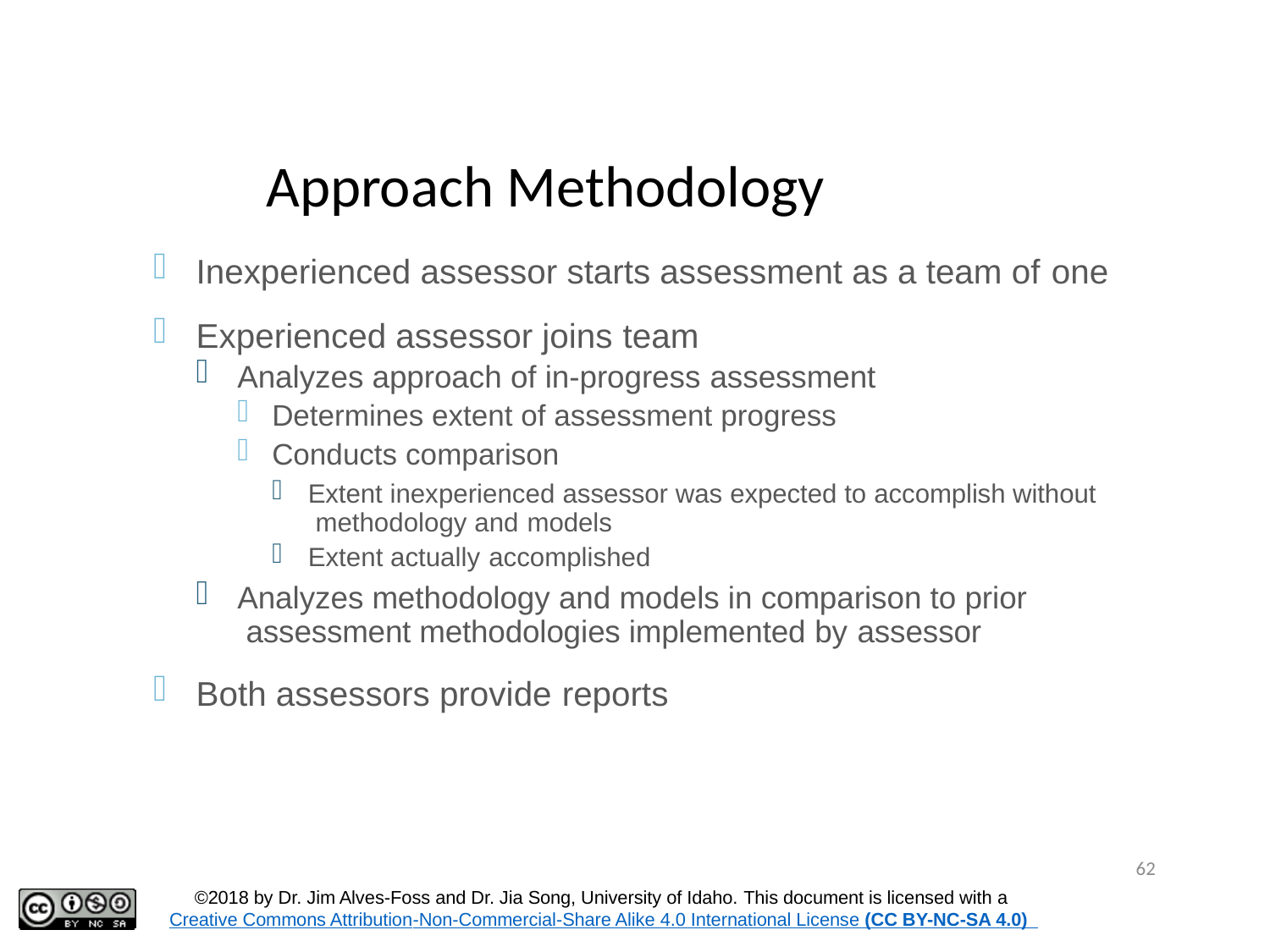

# Approach Methodology
Inexperienced assessor starts assessment as a team of one
Experienced assessor joins team
Analyzes approach of in-progress assessment
Determines extent of assessment progress
Conducts comparison
Extent inexperienced assessor was expected to accomplish without  methodology and models
Extent actually accomplished
Analyzes methodology and models in comparison to prior  assessment methodologies implemented by assessor
Both assessors provide reports
62